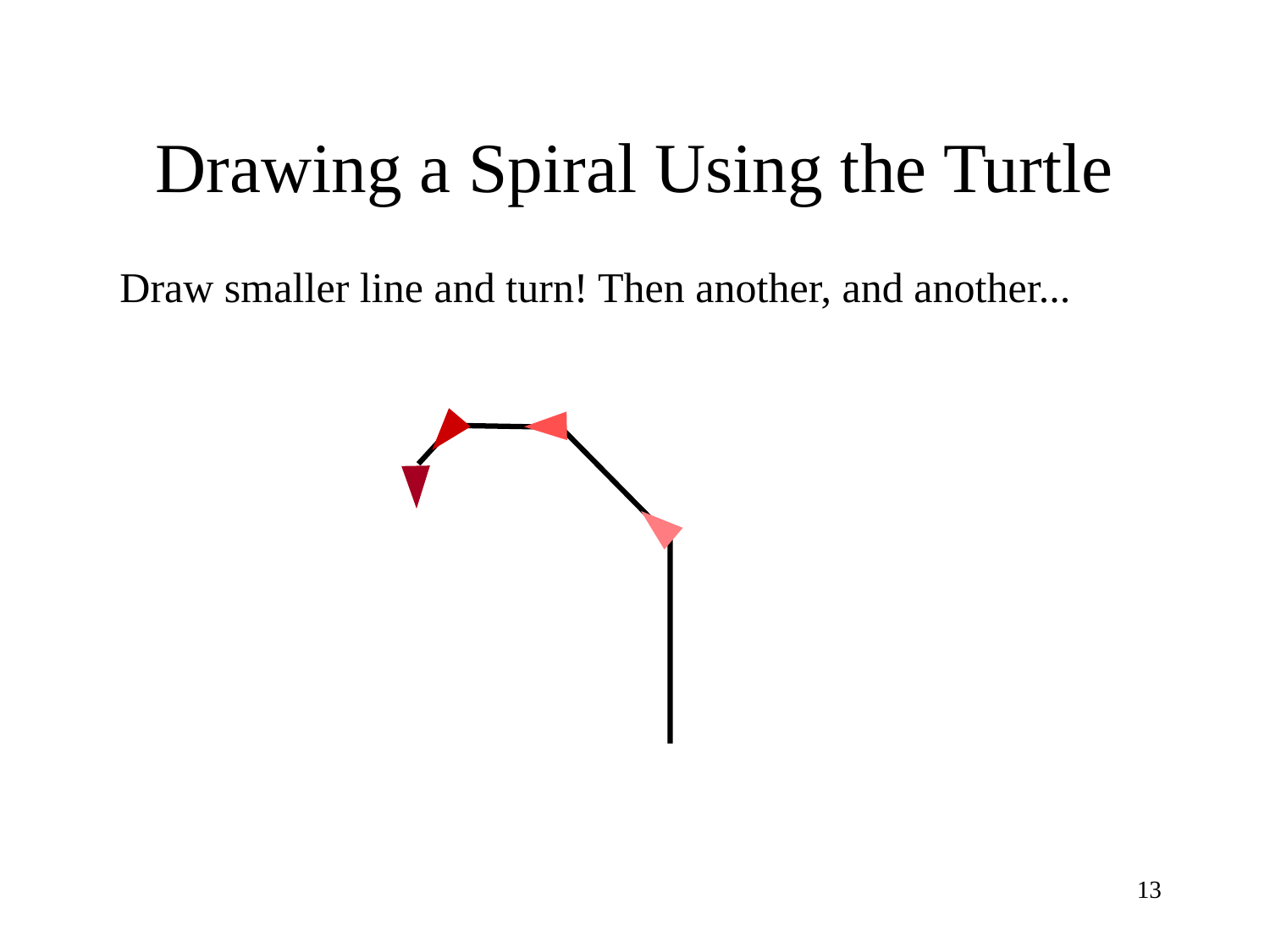

# Drawing a Spiral Using the Turtle
Draw smaller line and turn! Then another, and another...

13